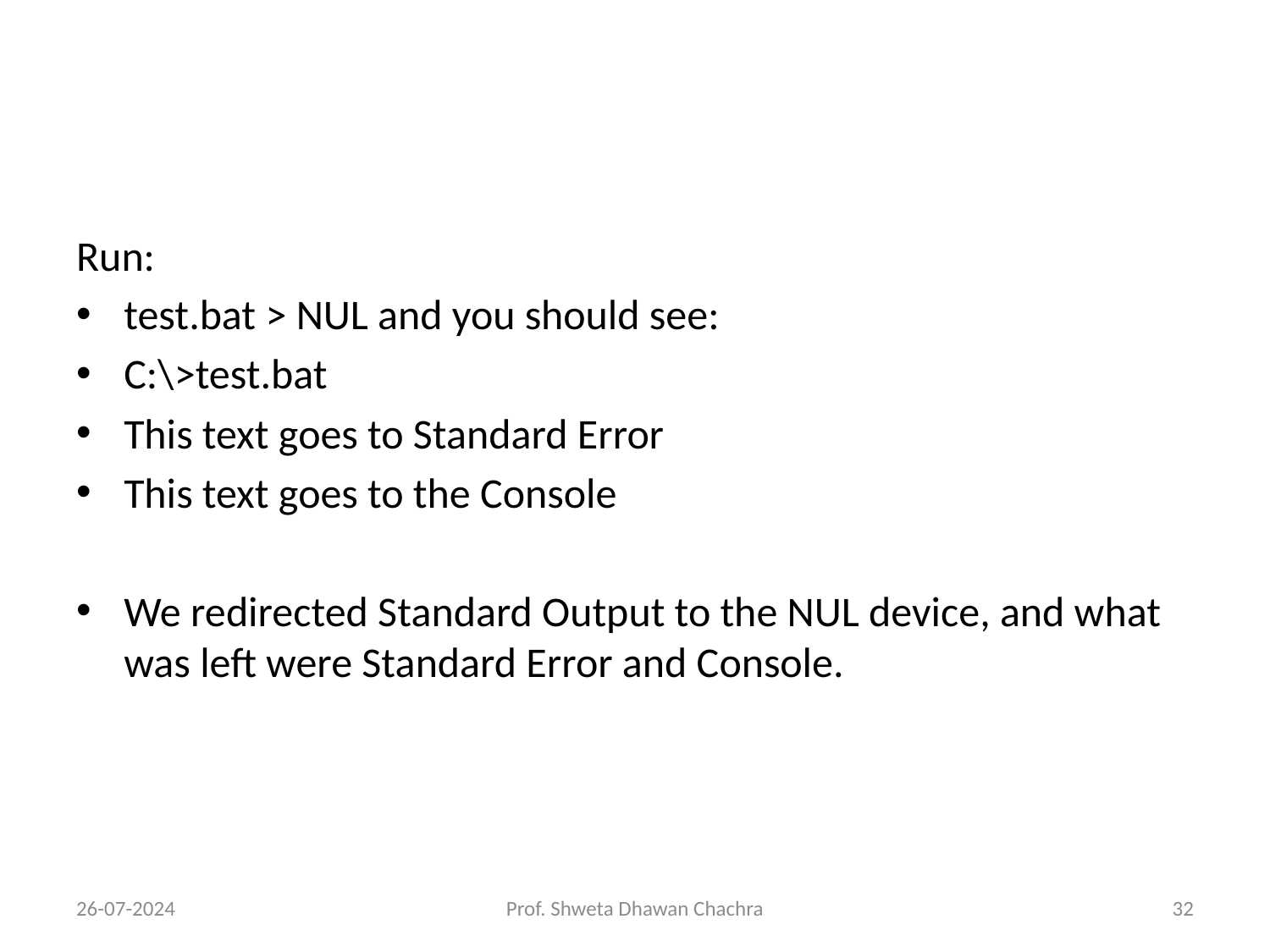

#
Run:
test.bat > NUL and you should see:
C:\>test.bat
This text goes to Standard Error
This text goes to the Console

We redirected Standard Output to the NUL device, and what was left were Standard Error and Console.
26-07-2024
Prof. Shweta Dhawan Chachra
32